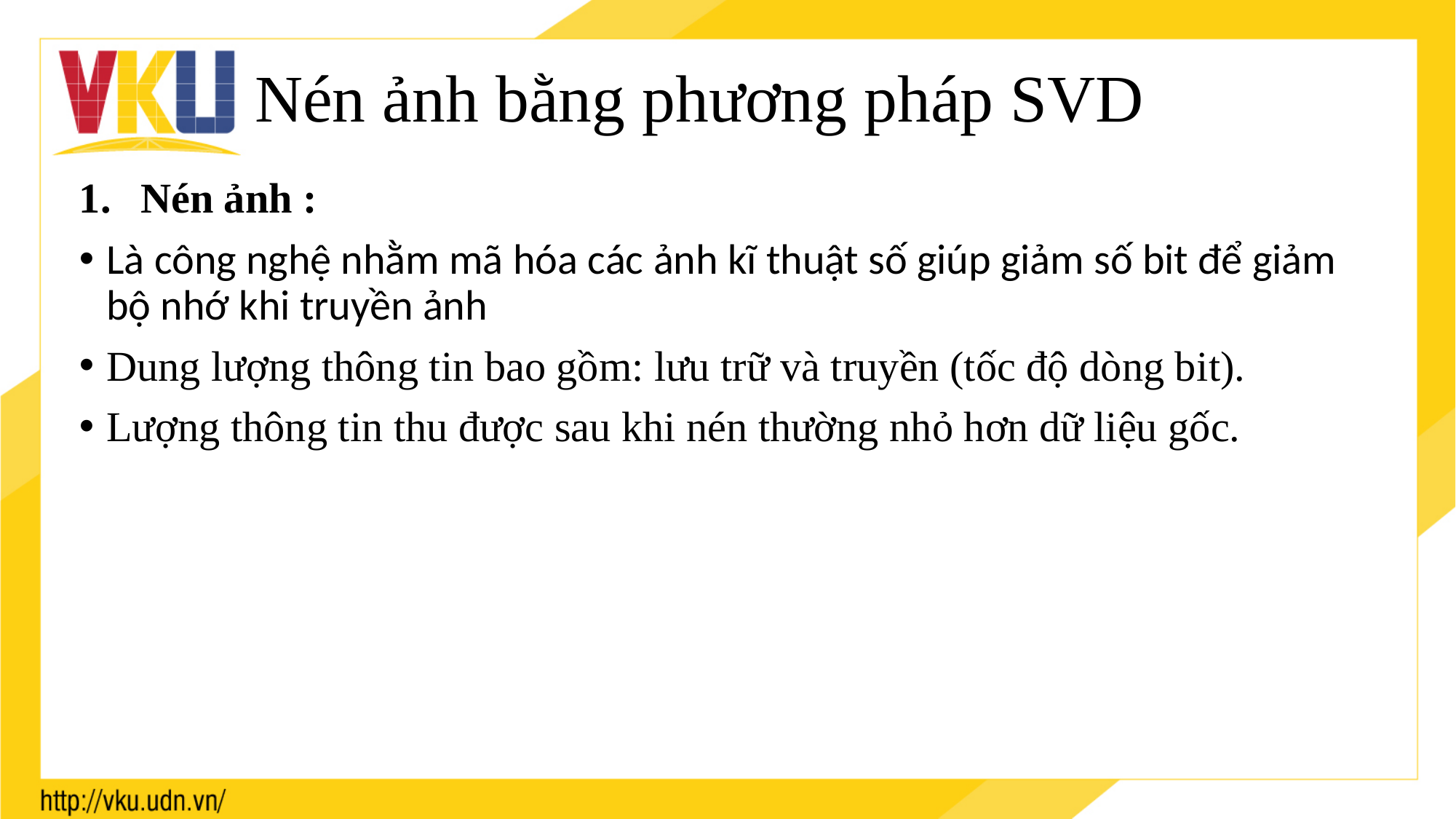

# Nén ảnh bằng phương pháp SVD
Nén ảnh :
Là công nghệ nhằm mã hóa các ảnh kĩ thuật số giúp giảm số bit để giảm bộ nhớ khi truyền ảnh
Dung lượng thông tin bao gồm: lưu trữ và truyền (tốc độ dòng bit).
Lượng thông tin thu được sau khi nén thường nhỏ hơn dữ liệu gốc.